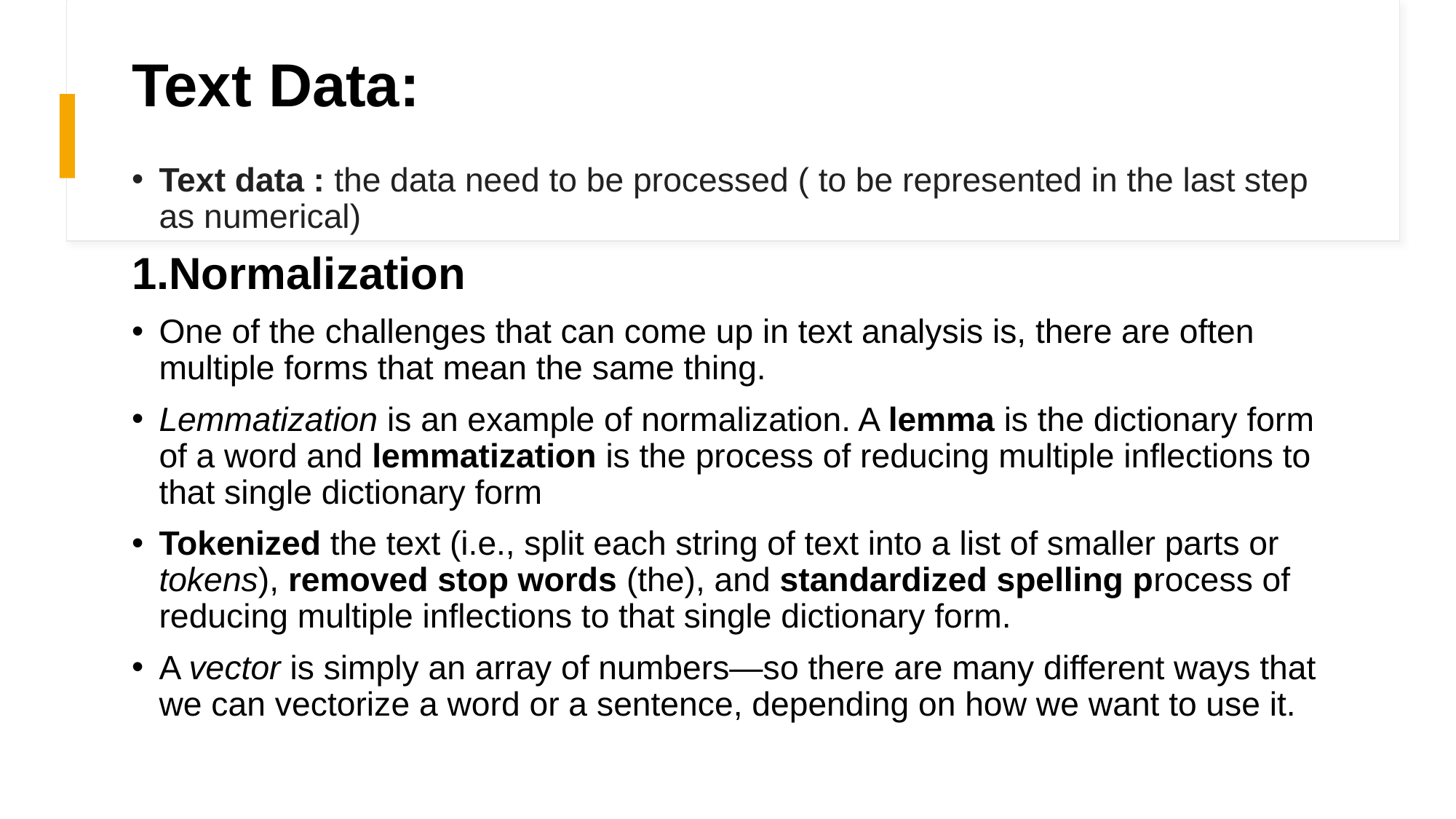

# Text Data:
Text data : the data need to be processed ( to be represented in the last step as numerical)
1.Normalization
One of the challenges that can come up in text analysis is, there are often multiple forms that mean the same thing.
Lemmatization is an example of normalization. A lemma is the dictionary form of a word and lemmatization is the process of reducing multiple inflections to that single dictionary form
Tokenized the text (i.e., split each string of text into a list of smaller parts or tokens), removed stop words (the), and standardized spelling process of reducing multiple inflections to that single dictionary form.
A vector is simply an array of numbers—so there are many different ways that we can vectorize a word or a sentence, depending on how we want to use it.